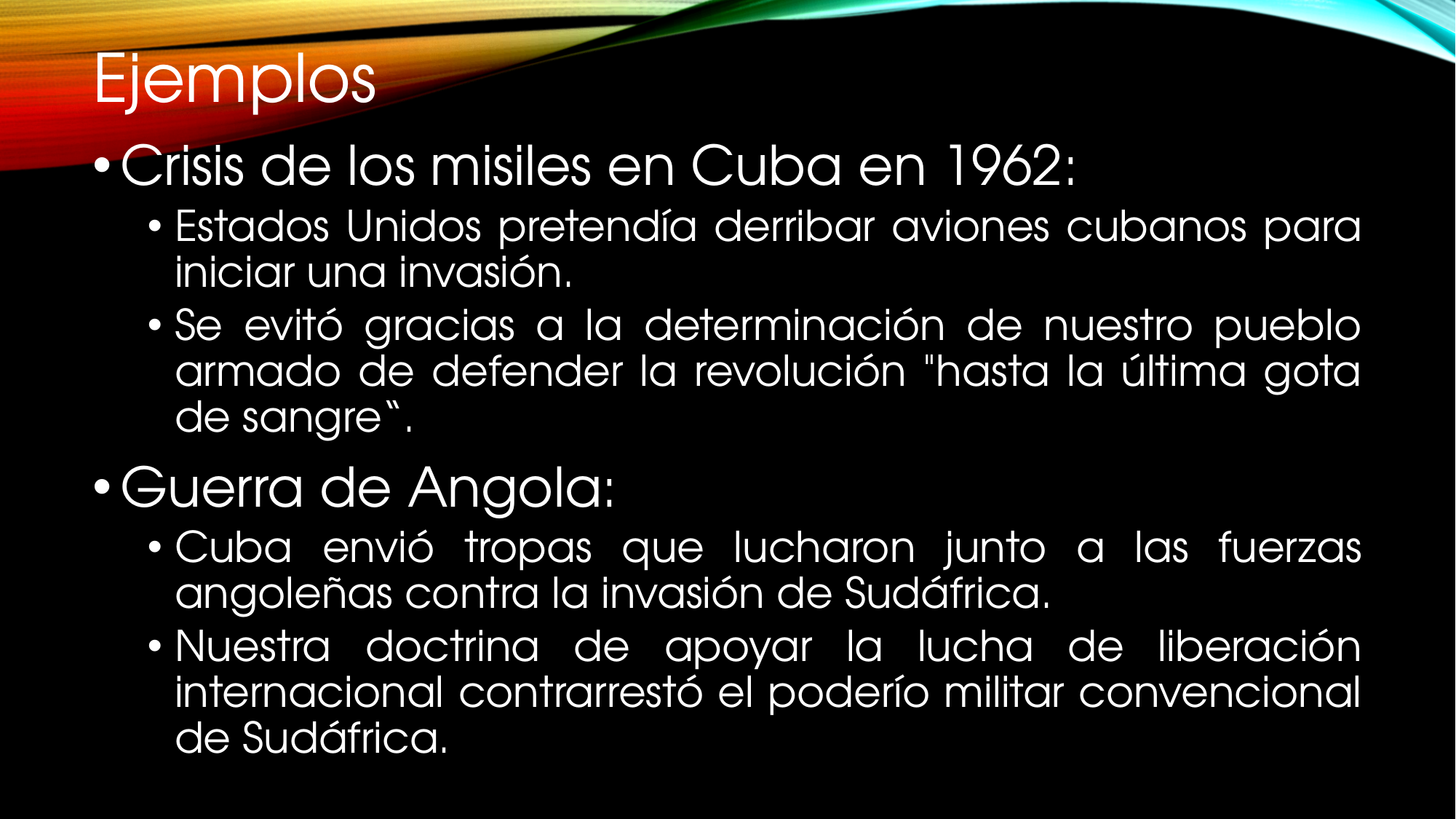

Ejemplos
Crisis de los misiles en Cuba en 1962:
Estados Unidos pretendía derribar aviones cubanos para iniciar una invasión.
Se evitó gracias a la determinación de nuestro pueblo armado de defender la revolución "hasta la última gota de sangre“.
Guerra de Angola:
Cuba envió tropas que lucharon junto a las fuerzas angoleñas contra la invasión de Sudáfrica.
Nuestra doctrina de apoyar la lucha de liberación internacional contrarrestó el poderío militar convencional de Sudáfrica.